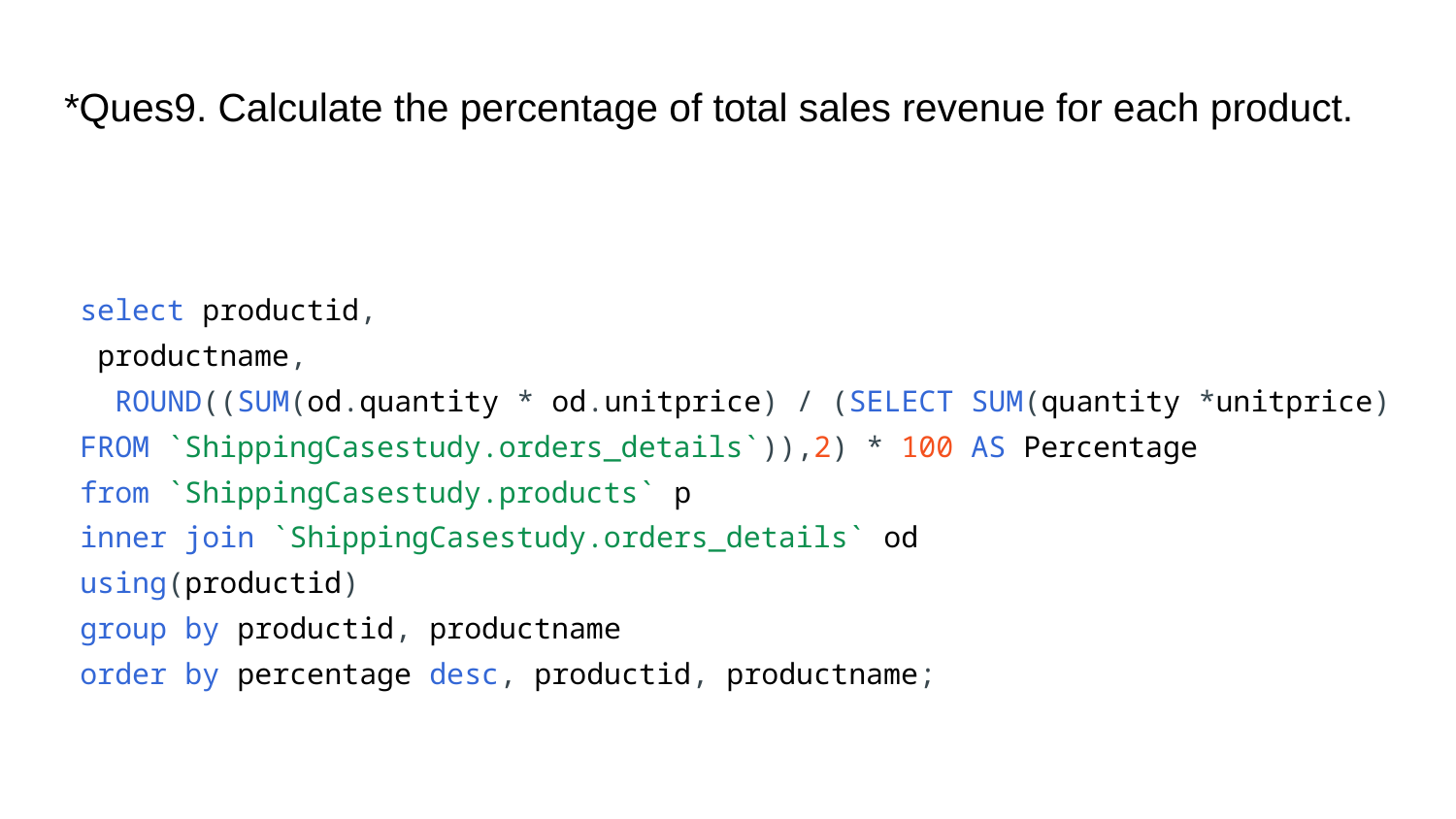

# *Ques9. Calculate the percentage of total sales revenue for each product.

select productid,
 productname,
  ROUND((SUM(od.quantity * od.unitprice) / (SELECT SUM(quantity *unitprice) FROM `ShippingCasestudy.orders_details`)),2) * 100 AS Percentage
from `ShippingCasestudy.products` p
inner join `ShippingCasestudy.orders_details` od
using(productid)
group by productid, productname
order by percentage desc, productid, productname;